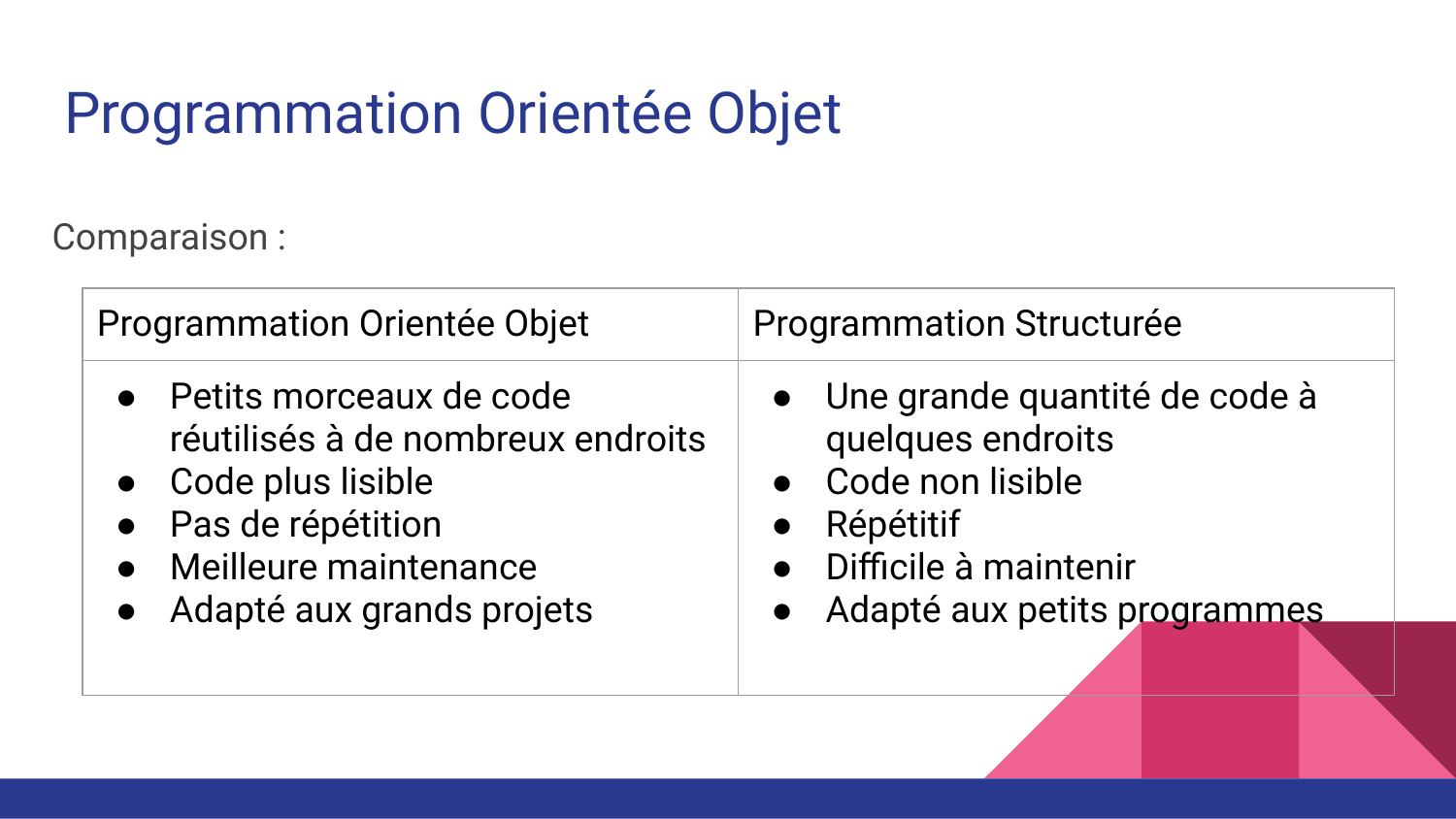

# Programmation Orientée Objet
Comparaison :
| Programmation Orientée Objet | Programmation Structurée |
| --- | --- |
| Petits morceaux de code réutilisés à de nombreux endroits Code plus lisible Pas de répétition Meilleure maintenance Adapté aux grands projets | Une grande quantité de code à quelques endroits Code non lisible Répétitif Difficile à maintenir Adapté aux petits programmes |